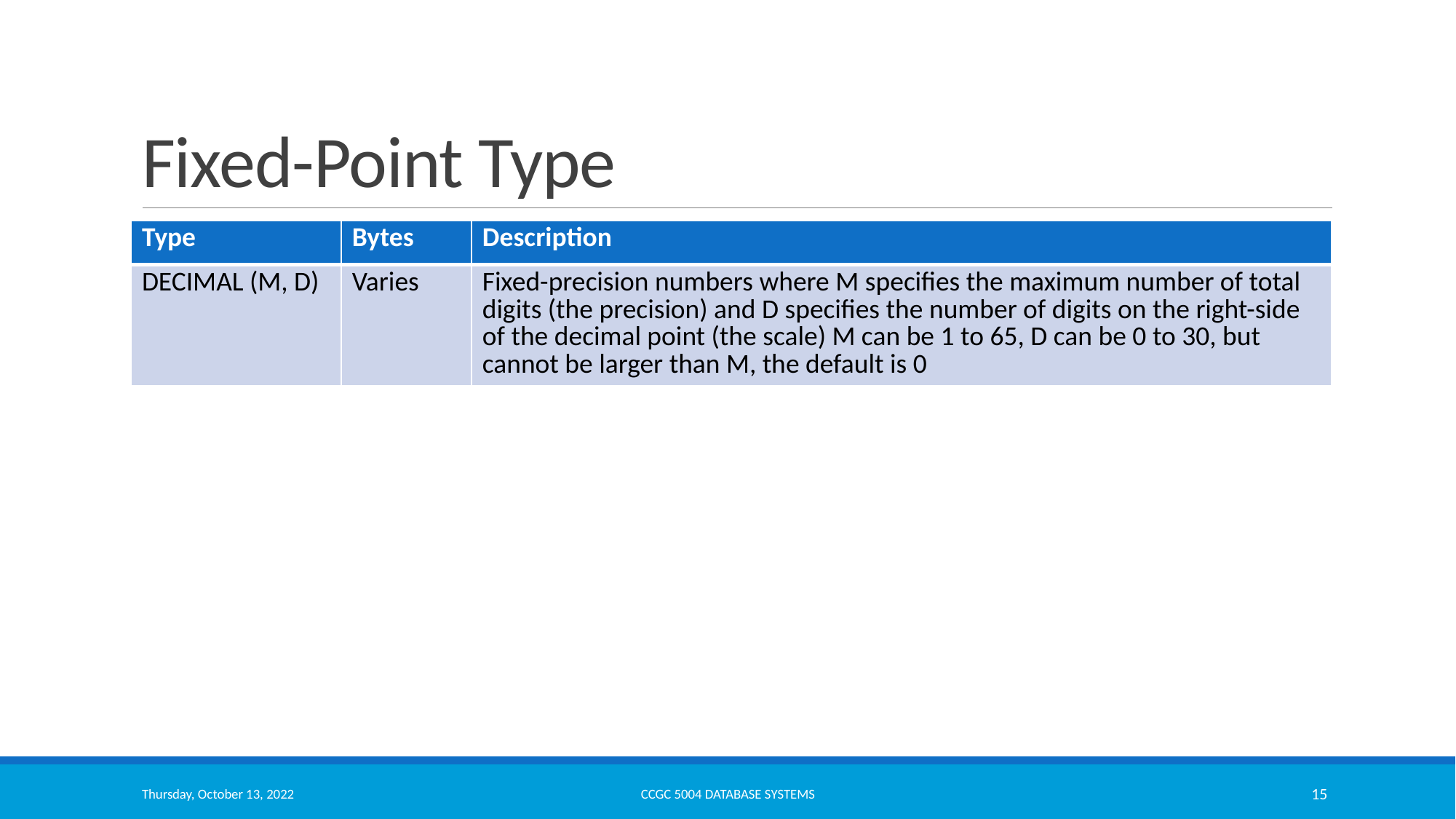

# Fixed-Point Type
| Type | Bytes | Description |
| --- | --- | --- |
| DECIMAL (M, D) | Varies | Fixed-precision numbers where M specifies the maximum number of total digits (the precision) and D specifies the number of digits on the right-side of the decimal point (the scale) M can be 1 to 65, D can be 0 to 30, but cannot be larger than M, the default is 0 |
Thursday, October 13, 2022
CCGC 5004 Database Systems
15